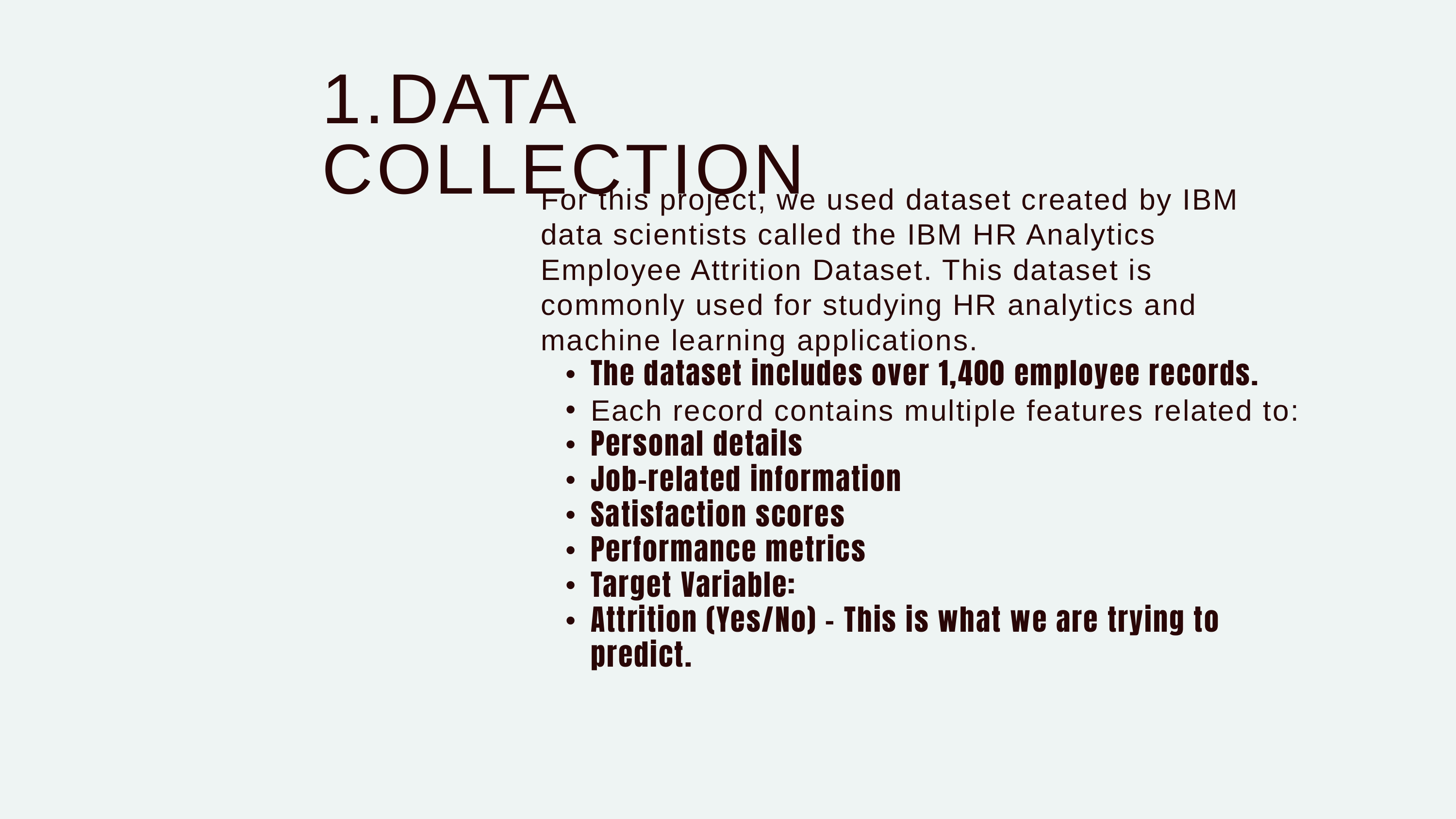

1.DATA COLLECTION
For this project, we used dataset created by IBM data scientists called the IBM HR Analytics Employee Attrition Dataset. This dataset is commonly used for studying HR analytics and machine learning applications.
The dataset includes over 1,400 employee records.
Each record contains multiple features related to:
Personal details
Job-related information
Satisfaction scores
Performance metrics
Target Variable:
Attrition (Yes/No) – This is what we are trying to predict.